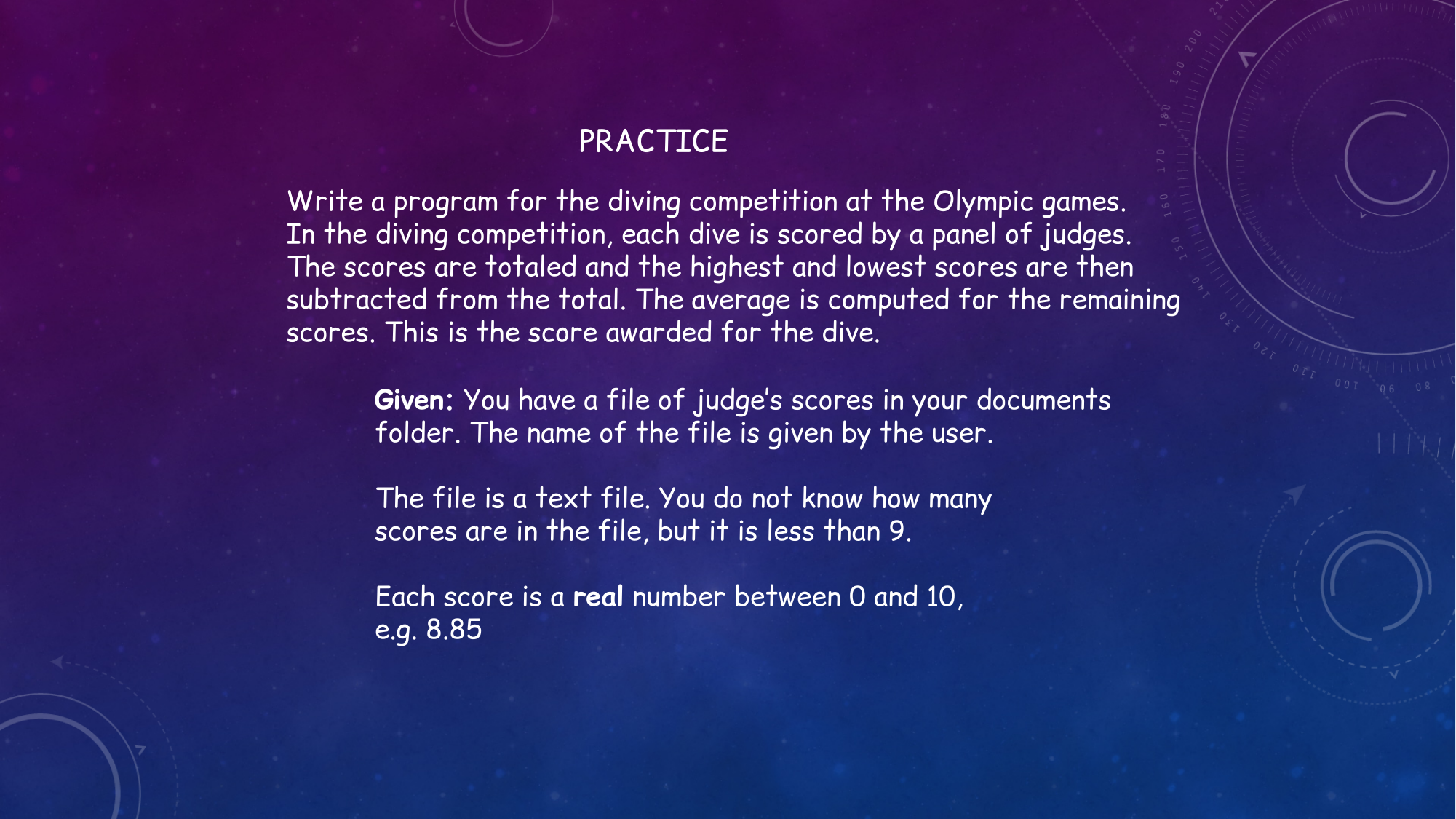

# Practice
Write a program for the diving competition at the Olympic games.
In the diving competition, each dive is scored by a panel of judges.
The scores are totaled and the highest and lowest scores are then
subtracted from the total. The average is computed for the remaining
scores. This is the score awarded for the dive.
Given: You have a file of judge’s scores in your documents
folder. The name of the file is given by the user.

The file is a text file. You do not know how many
scores are in the file, but it is less than 9.

Each score is a real number between 0 and 10,
e.g. 8.85